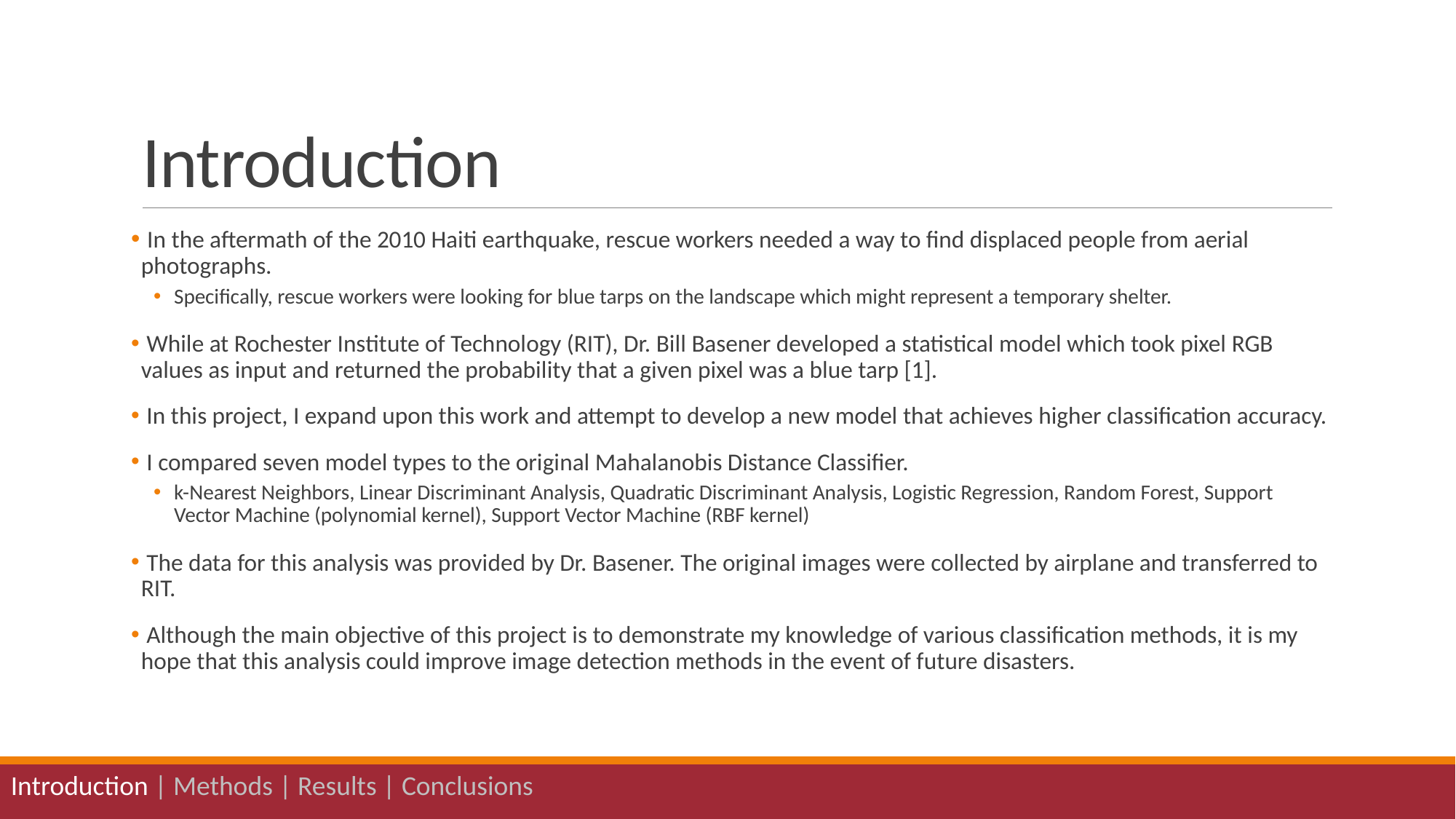

# Introduction
 In the aftermath of the 2010 Haiti earthquake, rescue workers needed a way to find displaced people from aerial photographs.
Specifically, rescue workers were looking for blue tarps on the landscape which might represent a temporary shelter.
 While at Rochester Institute of Technology (RIT), Dr. Bill Basener developed a statistical model which took pixel RGB values as input and returned the probability that a given pixel was a blue tarp [1].
 In this project, I expand upon this work and attempt to develop a new model that achieves higher classification accuracy.
 I compared seven model types to the original Mahalanobis Distance Classifier.
k-Nearest Neighbors, Linear Discriminant Analysis, Quadratic Discriminant Analysis, Logistic Regression, Random Forest, Support Vector Machine (polynomial kernel), Support Vector Machine (RBF kernel)
 The data for this analysis was provided by Dr. Basener. The original images were collected by airplane and transferred to RIT.
 Although the main objective of this project is to demonstrate my knowledge of various classification methods, it is my hope that this analysis could improve image detection methods in the event of future disasters.
Introduction | Methods | Results | Conclusions